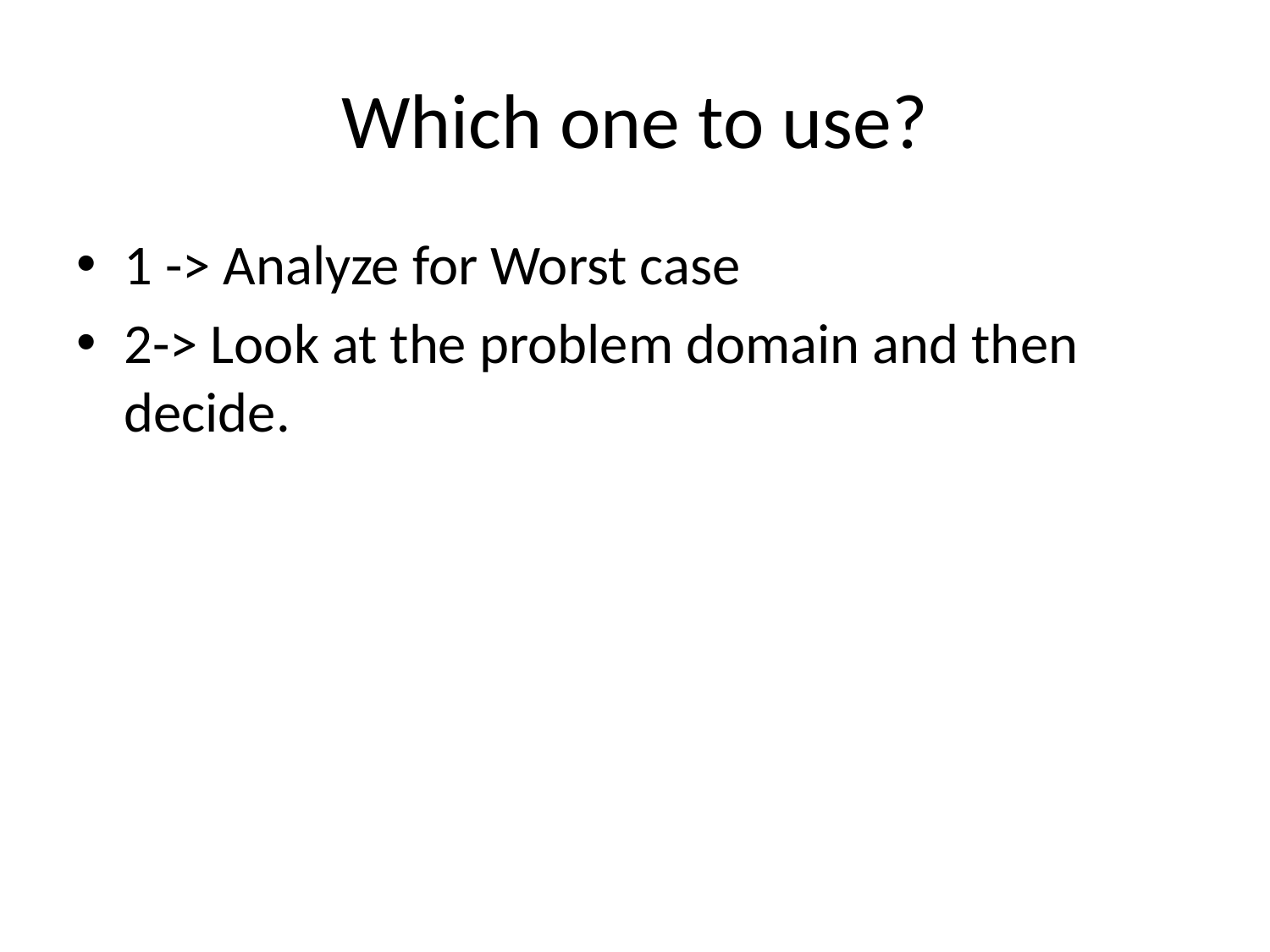

# Which one to use?
1 -> Analyze for Worst case
2-> Look at the problem domain and then decide.